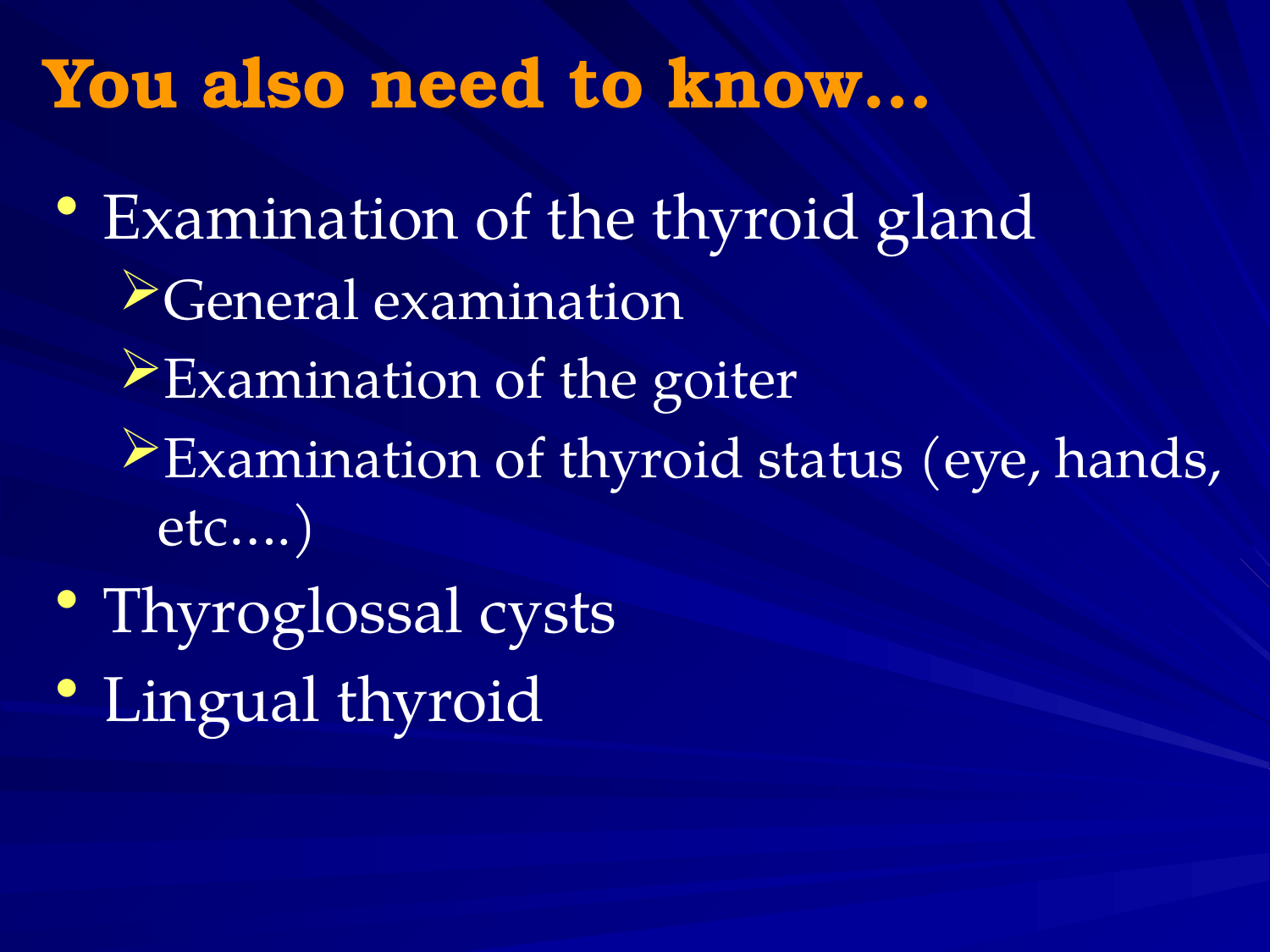

# You also need to know…
Examination of the thyroid gland
General examination
Examination of the goiter
Examination of thyroid status (eye, hands, etc….)
Thyroglossal cysts
Lingual thyroid